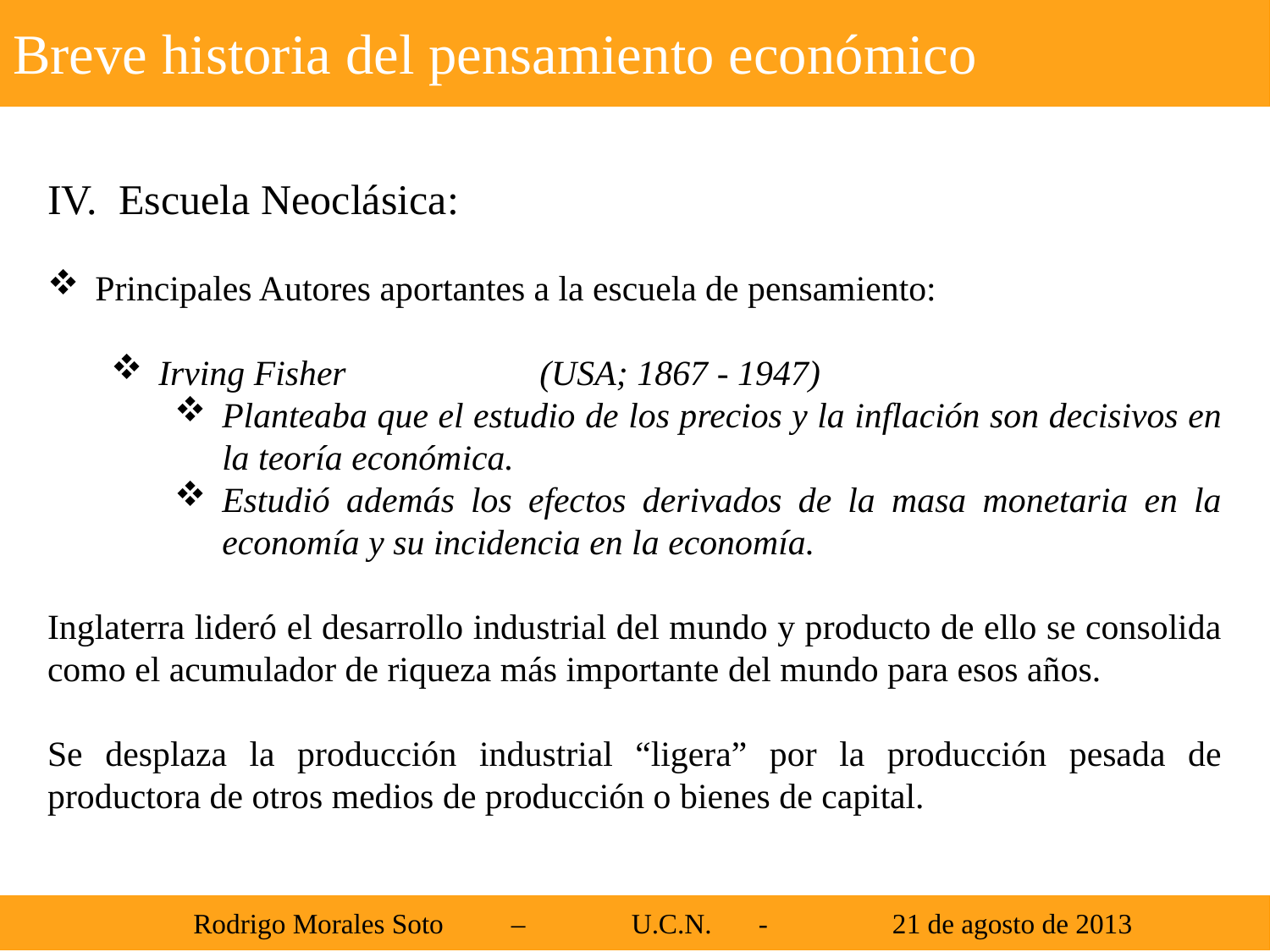

Breve historia del pensamiento económico
Escuela Neoclásica:

Principales Autores aportantes a la escuela de pensamiento:

Irving Fisher 		(USA; 1867 - 1947)
Planteaba que el estudio de los precios y la inflación son decisivos en la teoría económica.
Estudió además los efectos derivados de la masa monetaria en la economía y su incidencia en la economía.

Inglaterra lideró el desarrollo industrial del mundo y producto de ello se consolida como el acumulador de riqueza más importante del mundo para esos años.

Se desplaza la producción industrial “ligera” por la producción pesada de productora de otros medios de producción o bienes de capital.

          Rodrigo Morales Soto	 – 	U.C.N. 	-	 21 de agosto de 2013